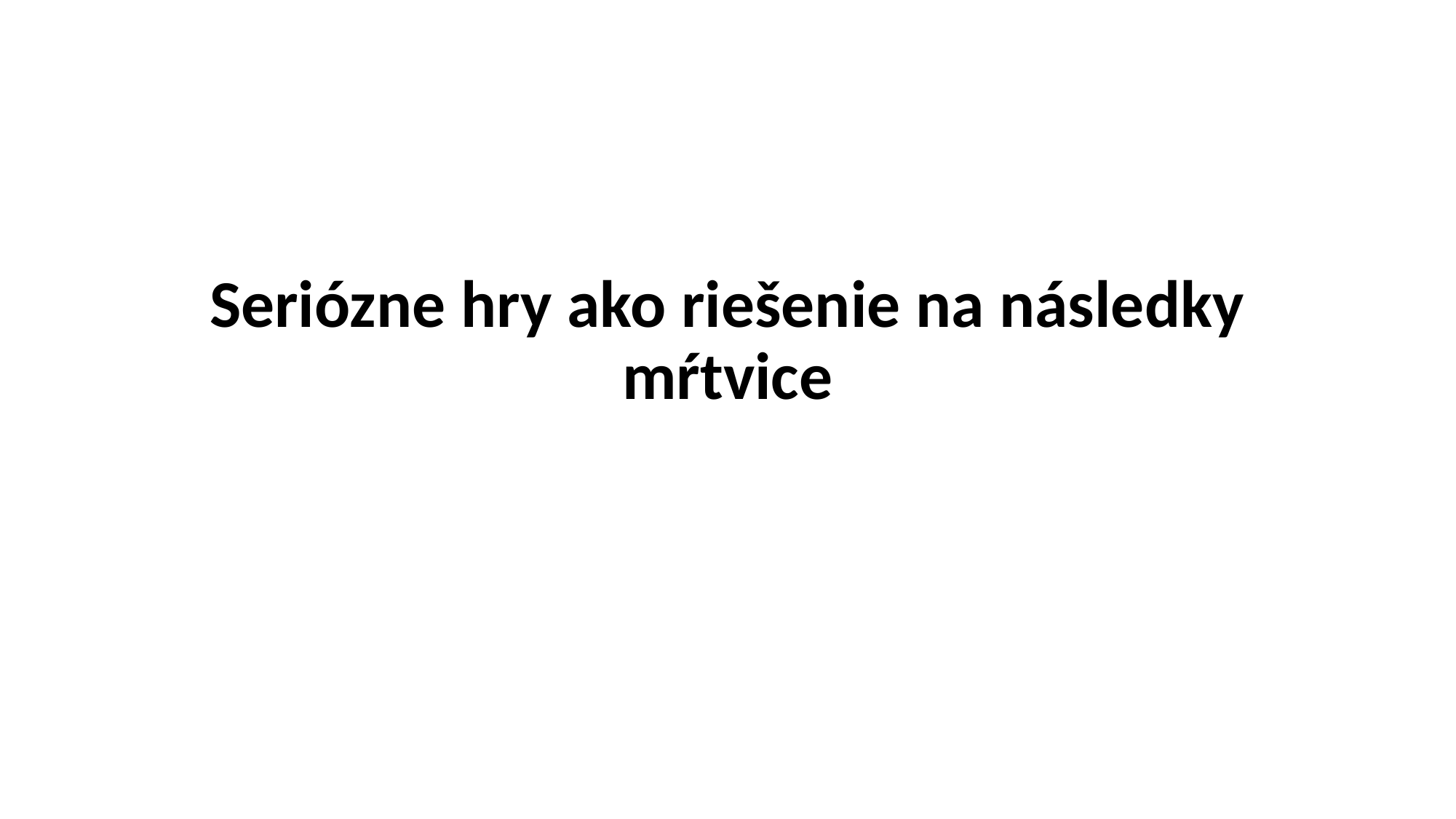

# Seriózne hry ako riešenie na následky mŕtvice